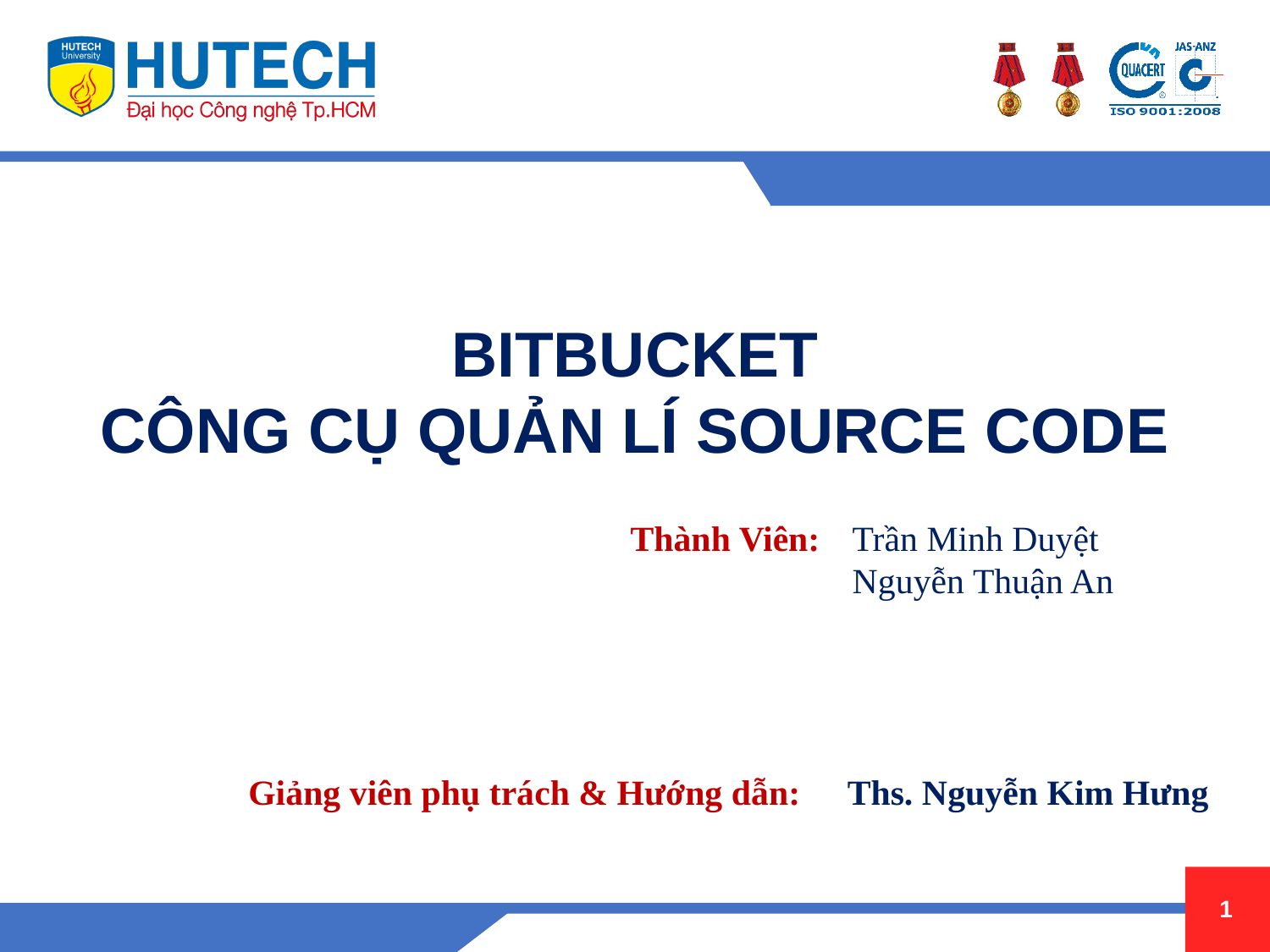

BITBUCKET
CÔNG CỤ QUẢN LÍ SOURCE CODE
Thành Viên:
Trần Minh Duyệt
Nguyễn Thuận An
Giảng viên phụ trách & Hướng dẫn:
Ths. Nguyễn Kim Hưng